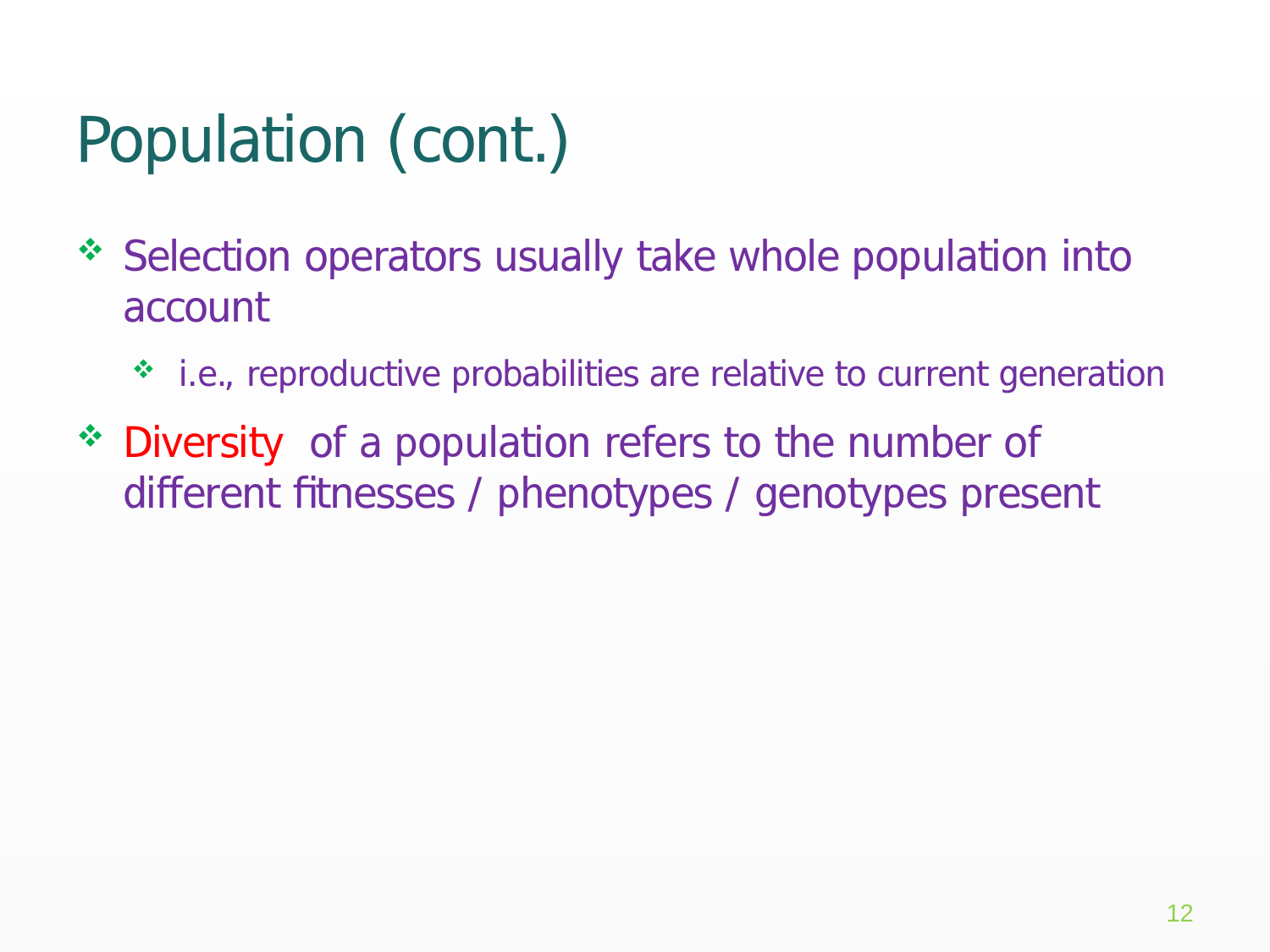

# Population (cont.)
Selection operators usually take whole population into account
i.e., reproductive probabilities are relative to current generation
Diversity  of a population refers to the number of different fitnesses / phenotypes / genotypes present
12